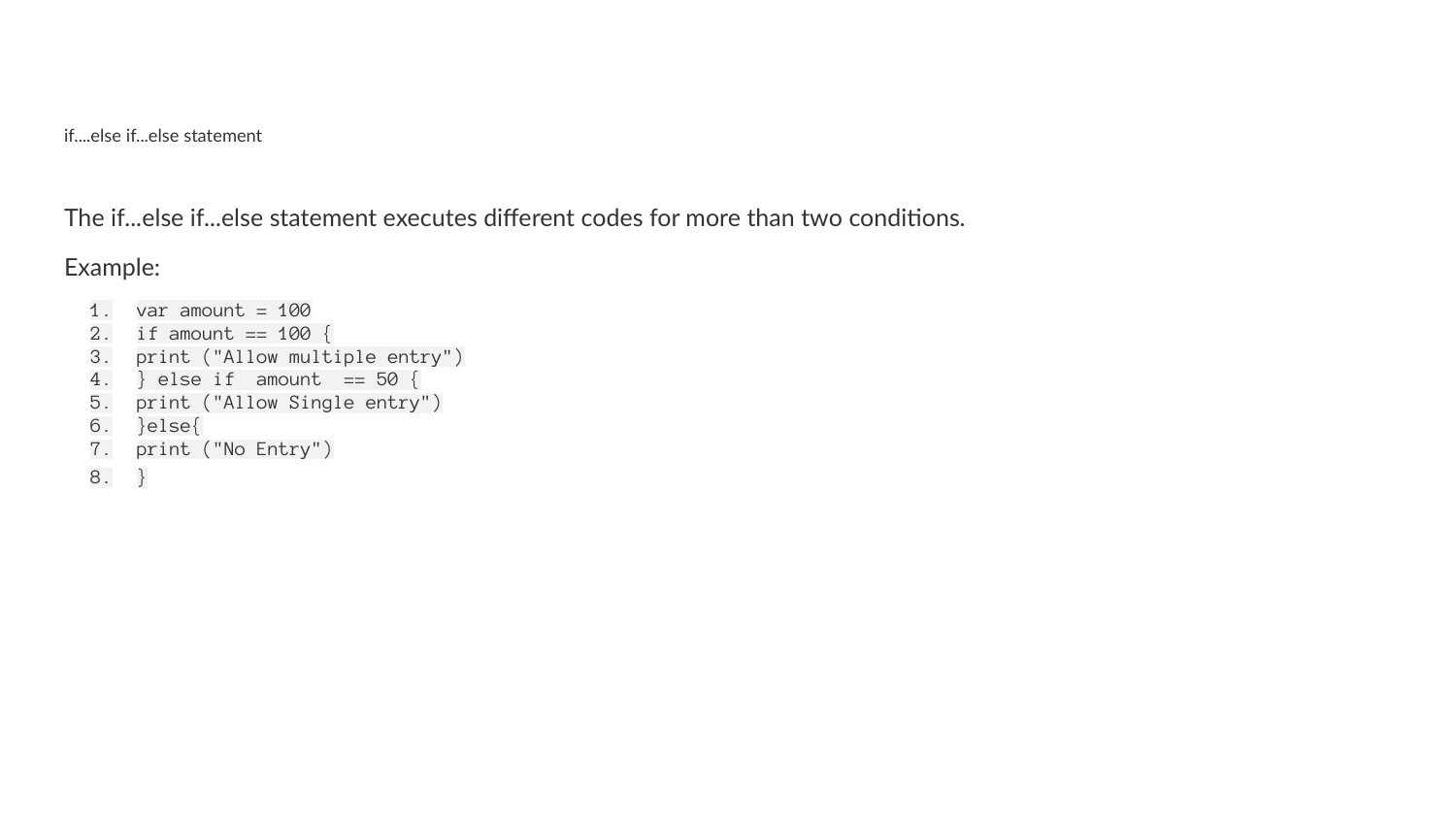

# if....else if...else statement
The if...else if...else statement executes different codes for more than two conditions.
Example:
var amount = 100
if amount == 100 {
print ("Allow multiple entry")
} else if  amount  == 50 {
print ("Allow Single entry")
}else{
print ("No Entry")
}